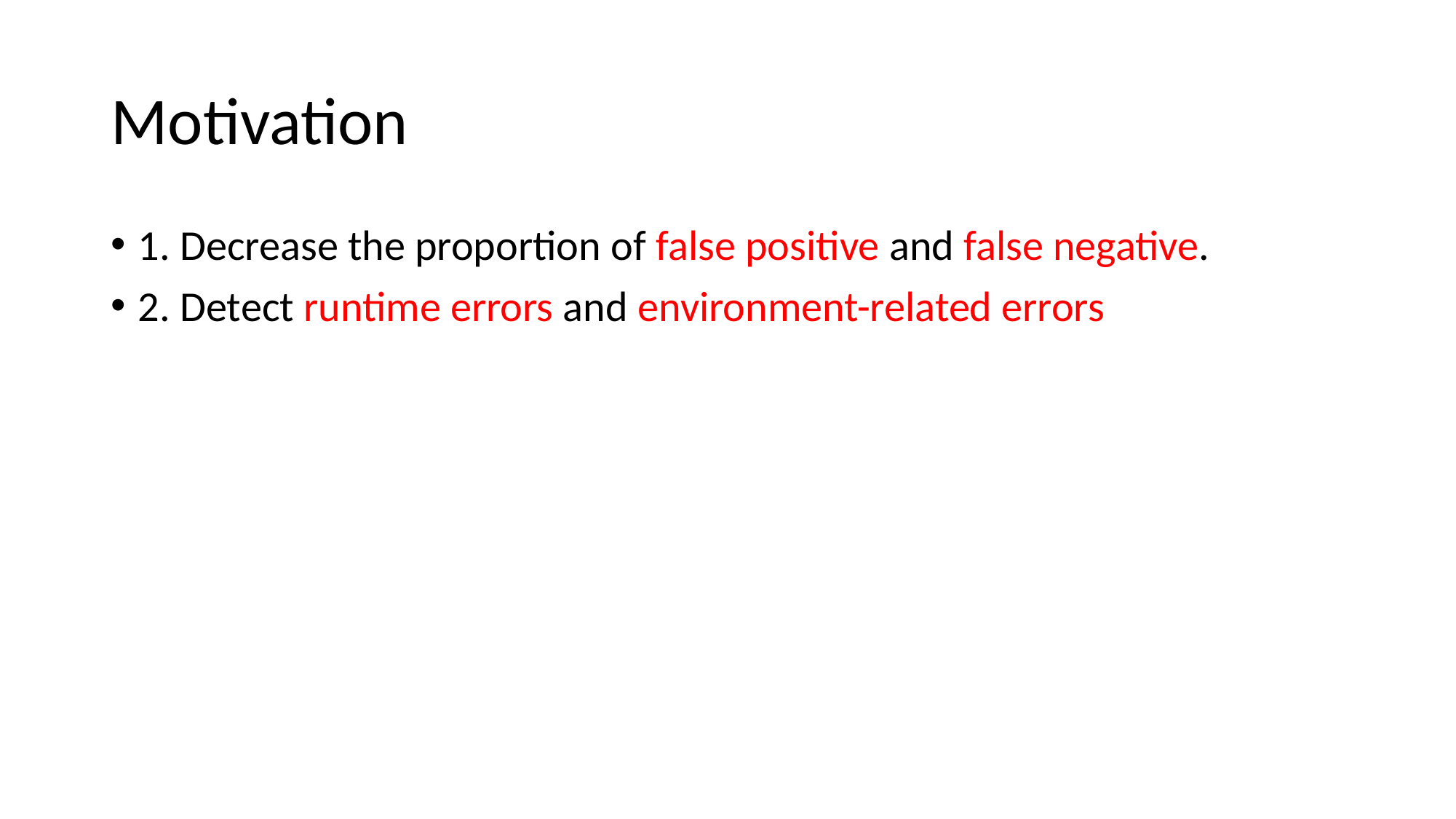

# Motivation
1. Decrease the proportion of false positive and false negative.
2. Detect runtime errors and environment-related errors